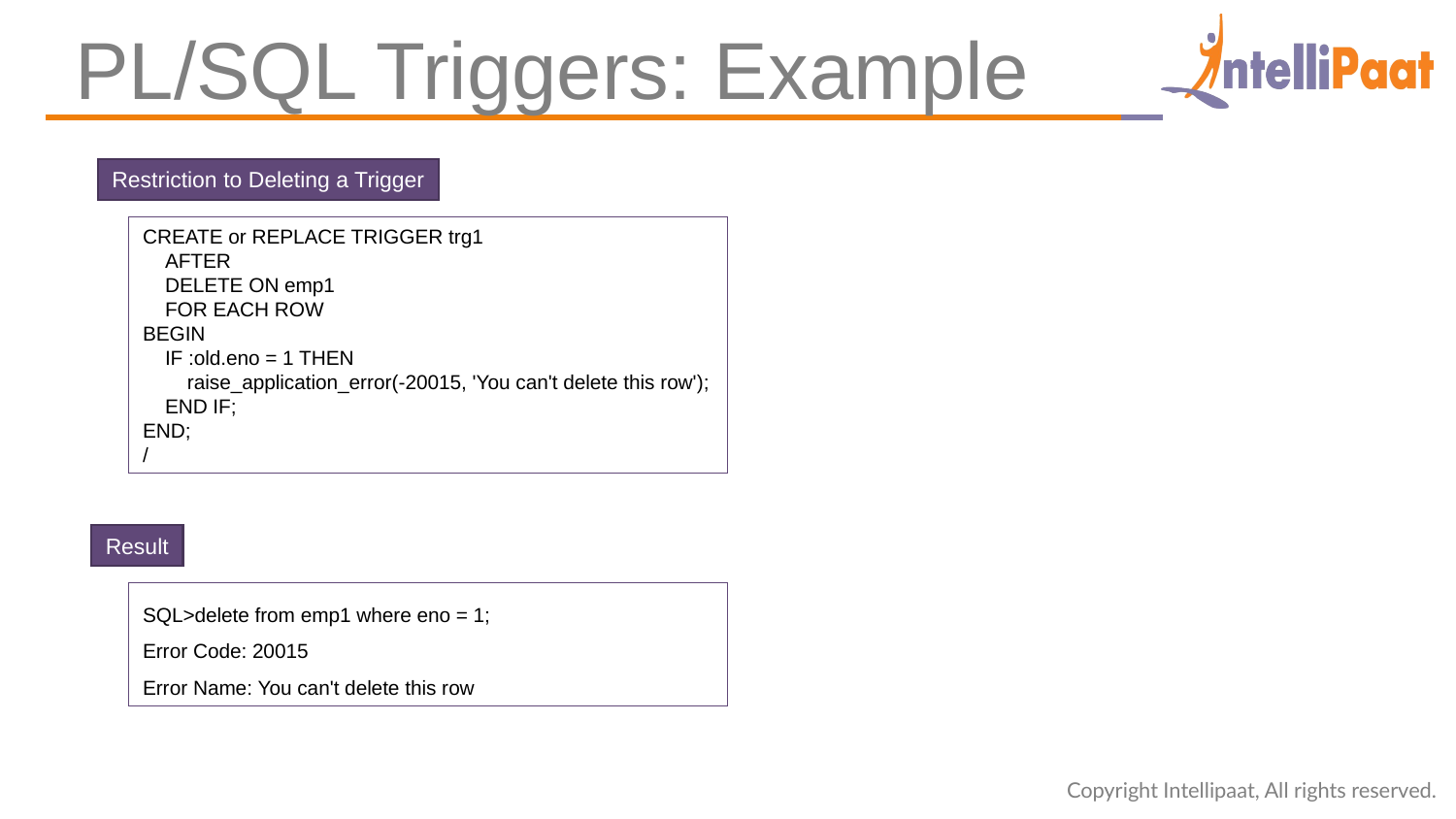

PL/SQL Triggers: Example
Restriction to Deleting a Trigger
CREATE or REPLACE TRIGGER trg1
    AFTER
    DELETE ON emp1
    FOR EACH ROW
BEGIN
    IF :old.eno = 1 THEN
        raise_application_error(-20015, 'You can't delete this row');
    END IF;
END;
/
Result
SQL>delete from emp1 where eno = 1;
Error Code: 20015
Error Name: You can't delete this row